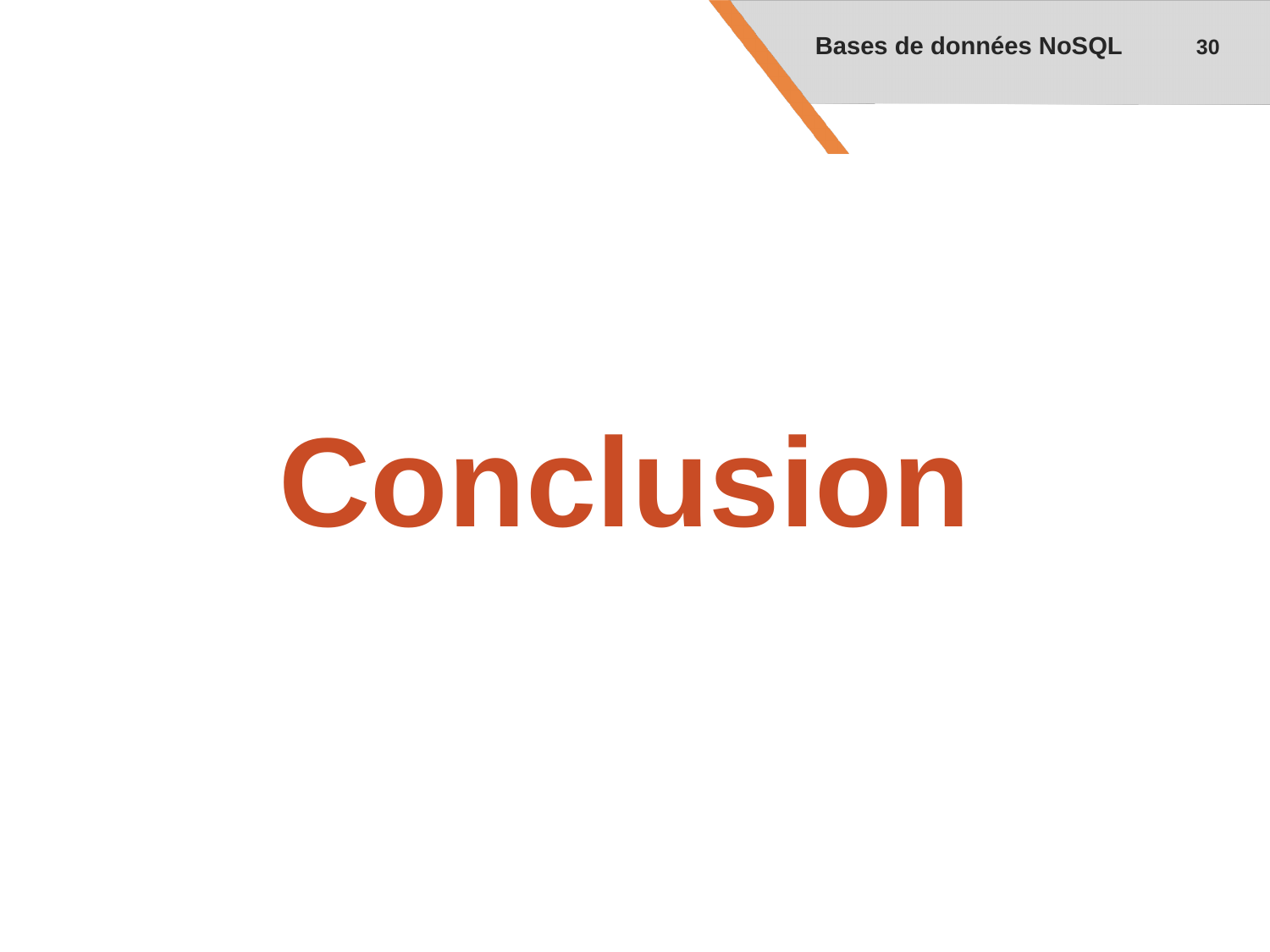

Bases de données NoSQL	30
# Conclusion